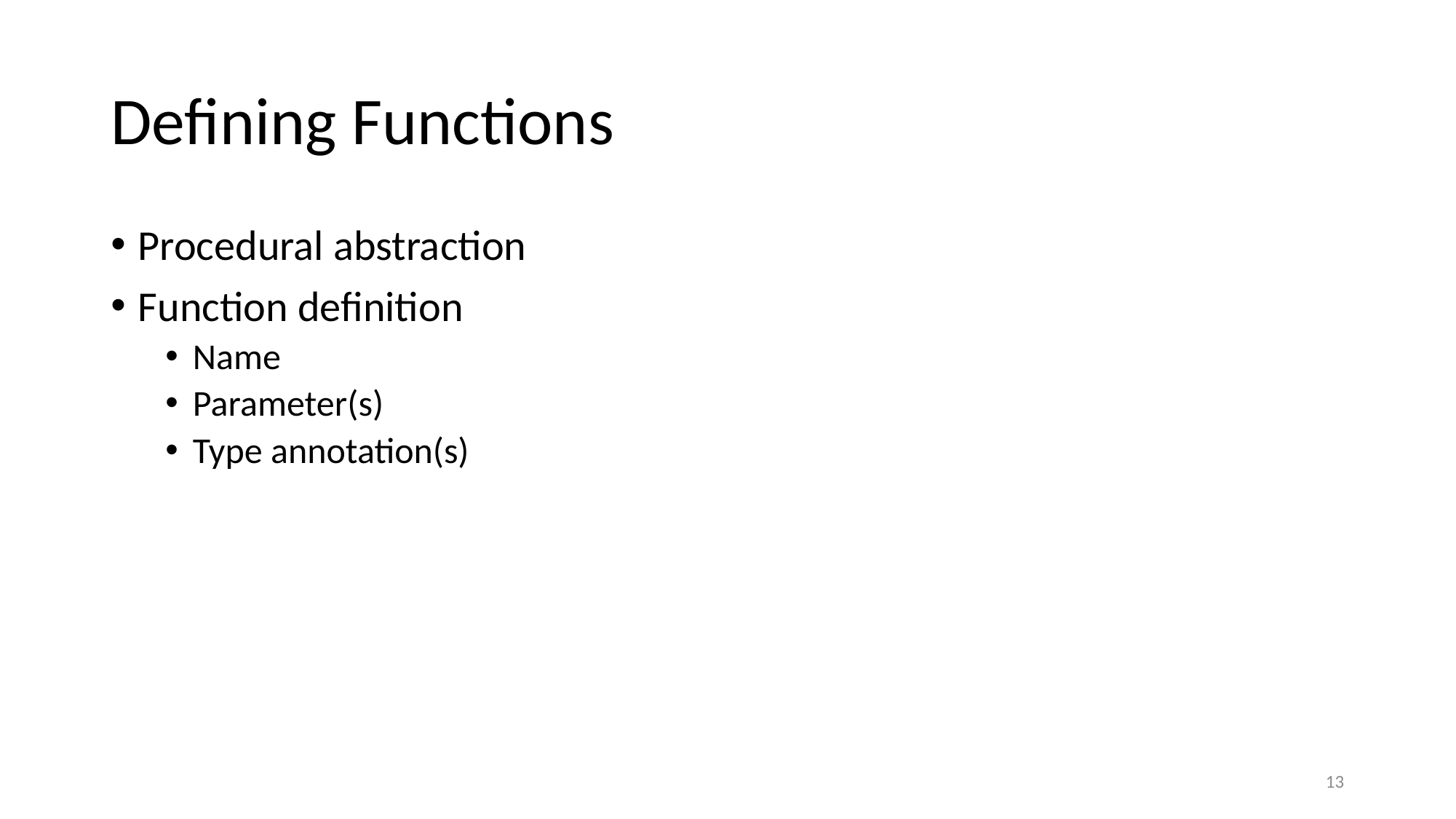

# Defining Functions
Procedural abstraction
Function definition
Name
Parameter(s)
Type annotation(s)

13